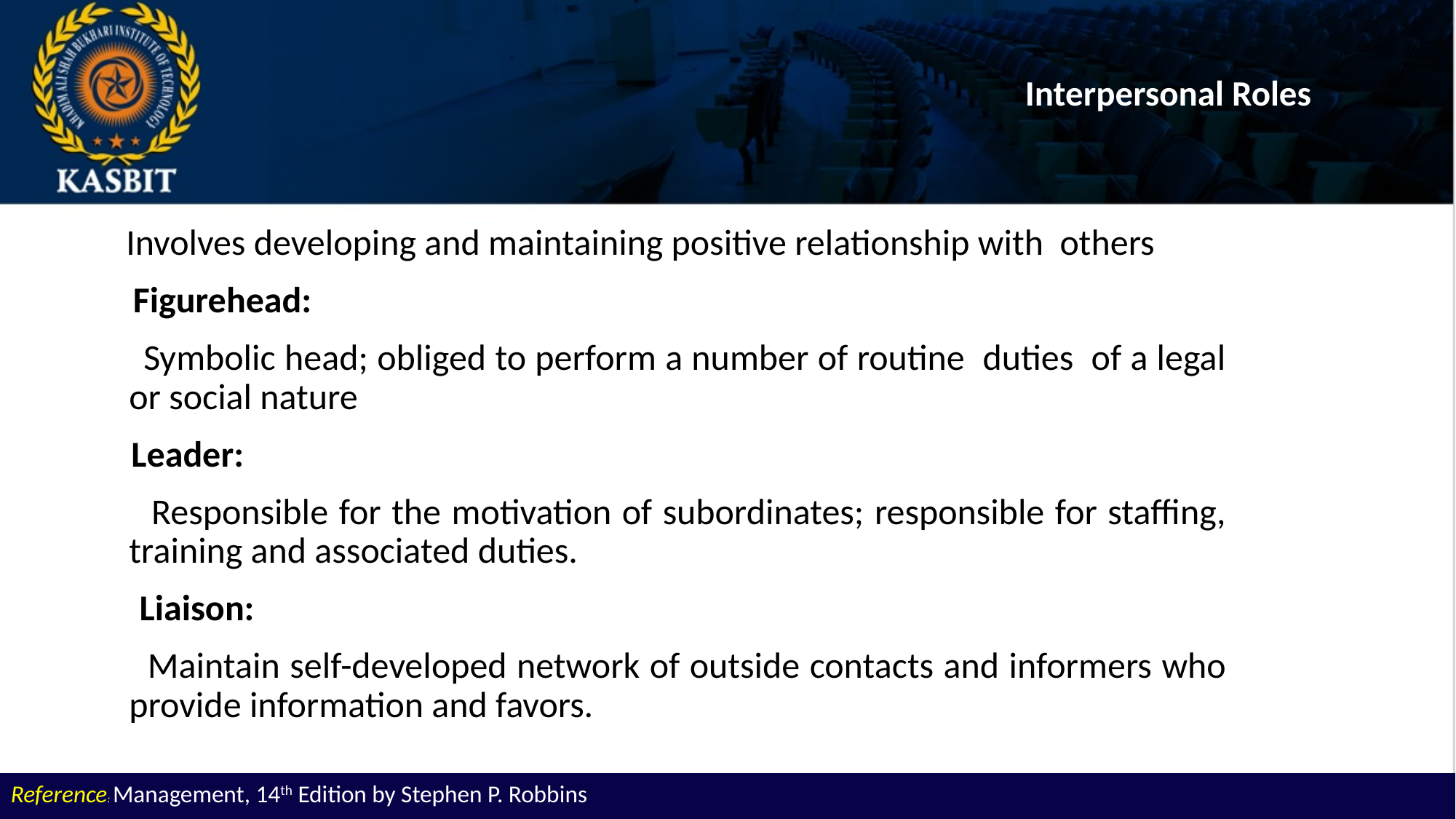

# Interpersonal Roles
Involves developing and maintaining positive relationship with  others
     Figurehead:
     Symbolic head; obliged to perform a number of routine  duties  of a legal or social nature
    Leader:
     Responsible for the motivation of subordinates; responsible for staffing, training and associated duties.
     Liaison:
     Maintain self-developed network of outside contacts and informers who provide information and favors.

Reference: Management, 14th Edition by Stephen P. Robbins